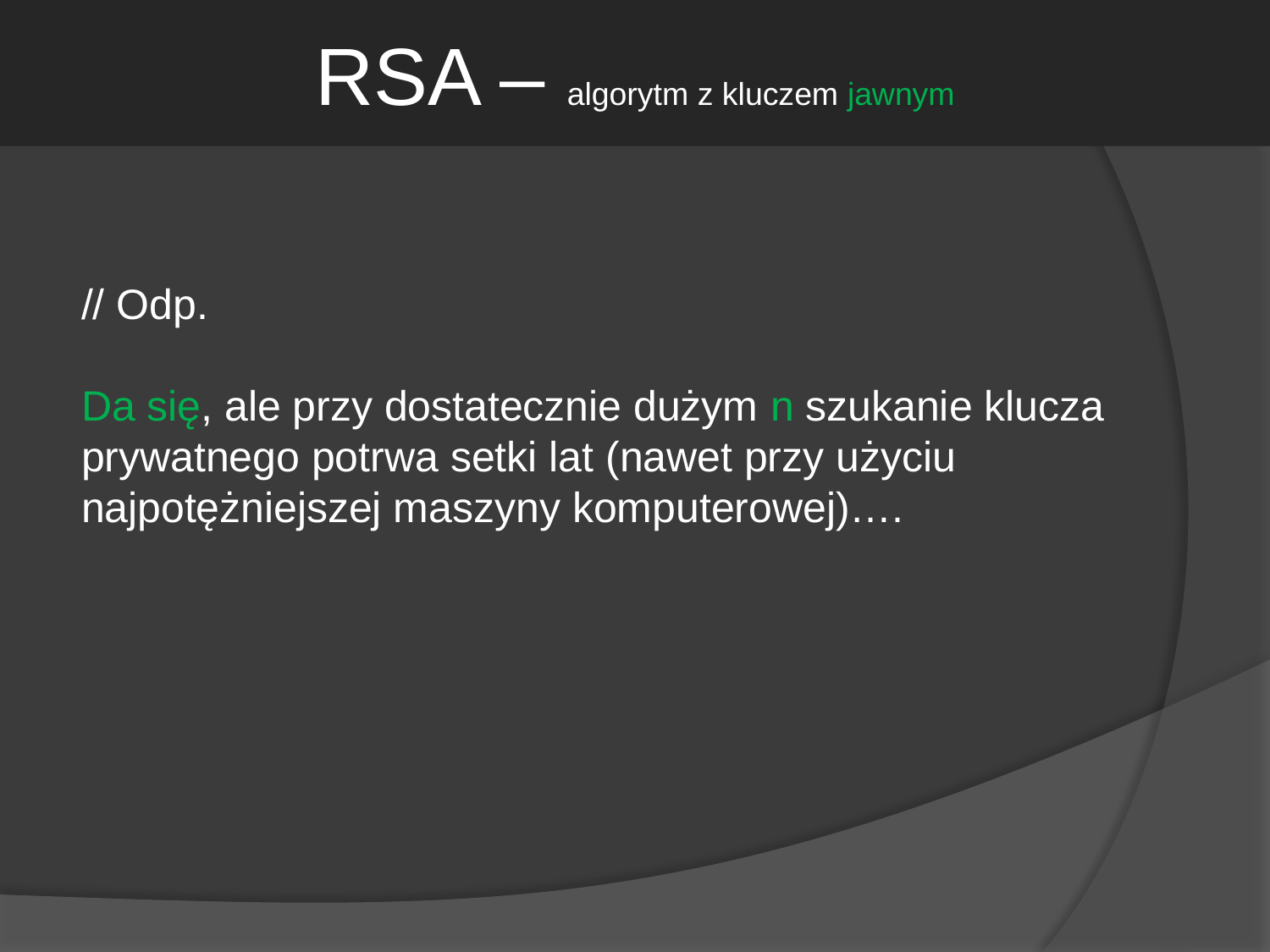

RSA – algorytm z kluczem jawnym
// Odp.
Da się, ale przy dostatecznie dużym n szukanie klucza prywatnego potrwa setki lat (nawet przy użyciu najpotężniejszej maszyny komputerowej)….